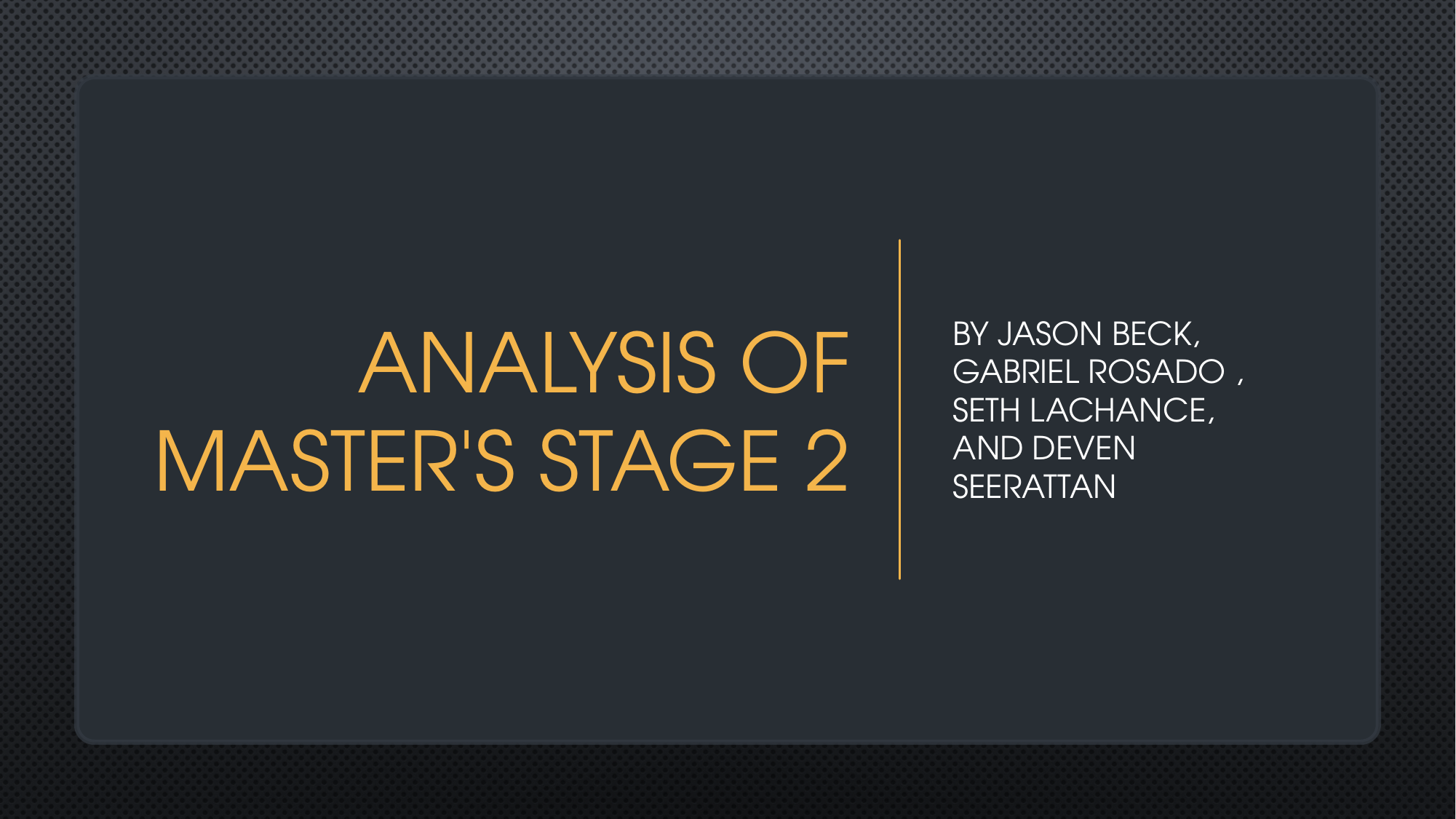

# Analysis of Master's Stage 2
By Jason Beck, Gabriel Rosado , Seth Lachance, and Deven Seerattan